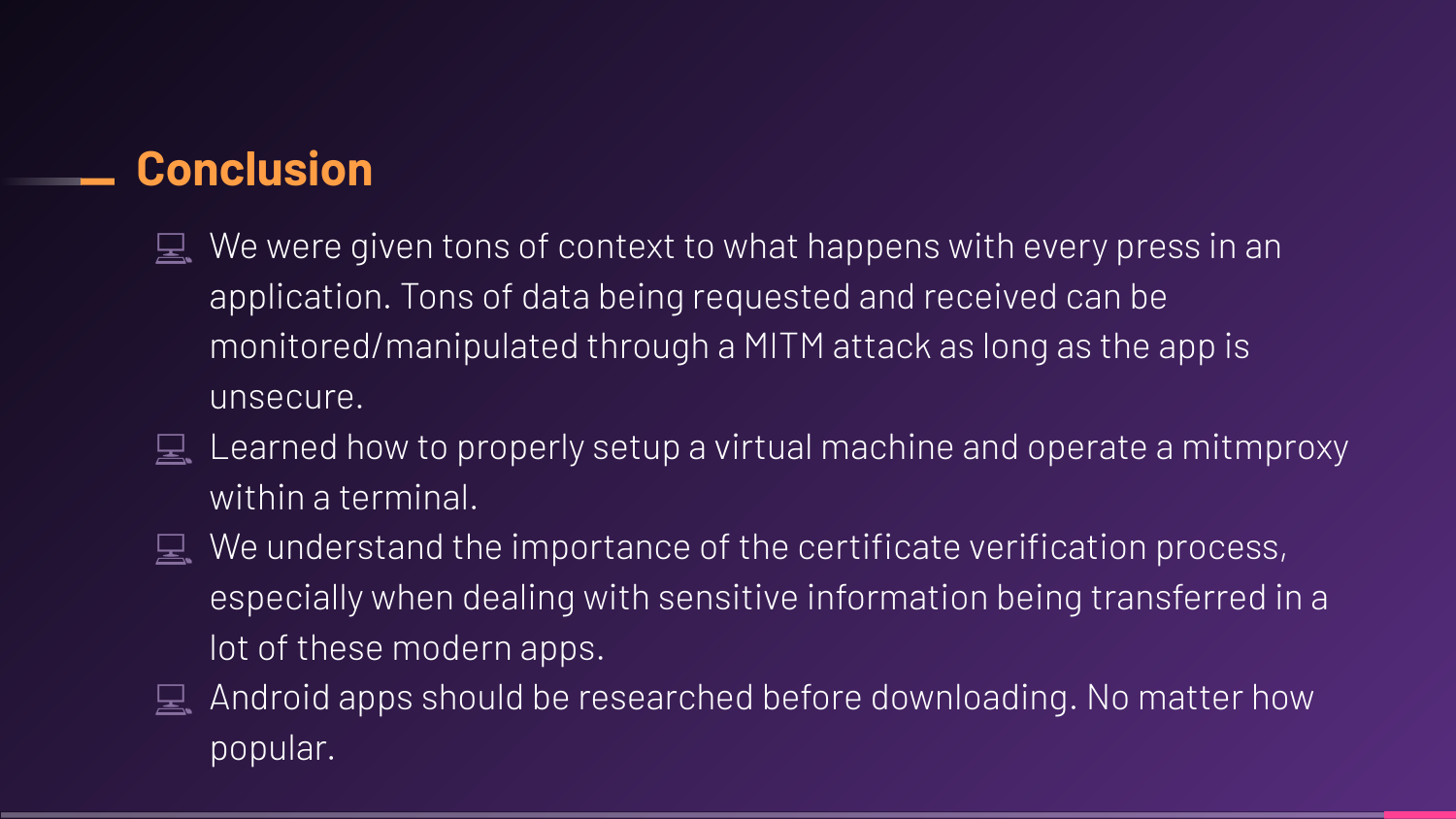

# Conclusion
We were given tons of context to what happens with every press in an application. Tons of data being requested and received can be monitored/manipulated through a MITM attack as long as the app is unsecure.
Learned how to properly setup a virtual machine and operate a mitmproxy within a terminal.
We understand the importance of the certificate verification process, especially when dealing with sensitive information being transferred in a lot of these modern apps.
Android apps should be researched before downloading. No matter how popular.